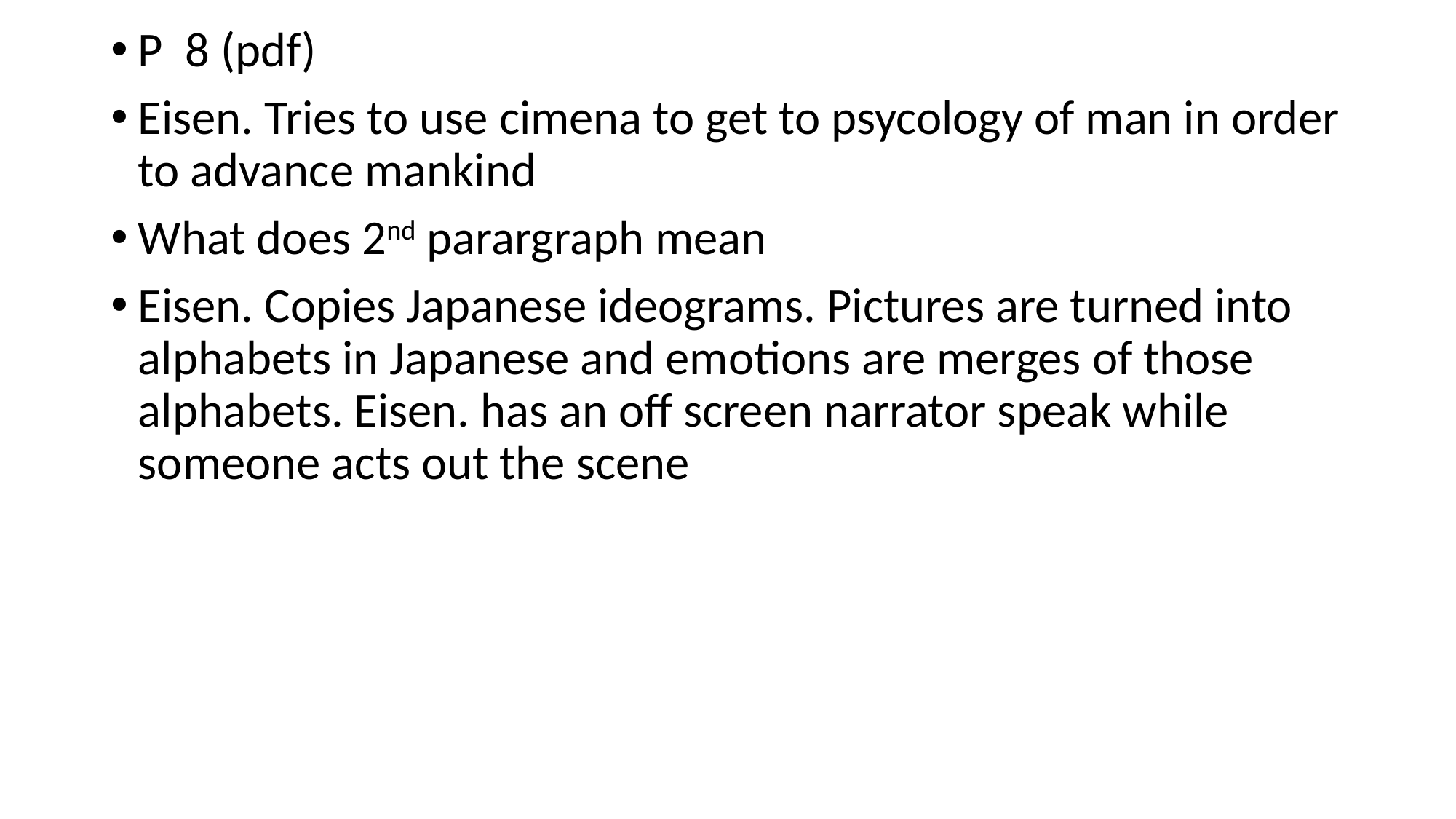

P  8 (pdf)
Eisen. Tries to use cimena to get to psycology of man in order to advance mankind
What does 2nd parargraph mean
Eisen. Copies Japanese ideograms. Pictures are turned into alphabets in Japanese and emotions are merges of those alphabets. Eisen. has an off screen narrator speak while someone acts out the scene